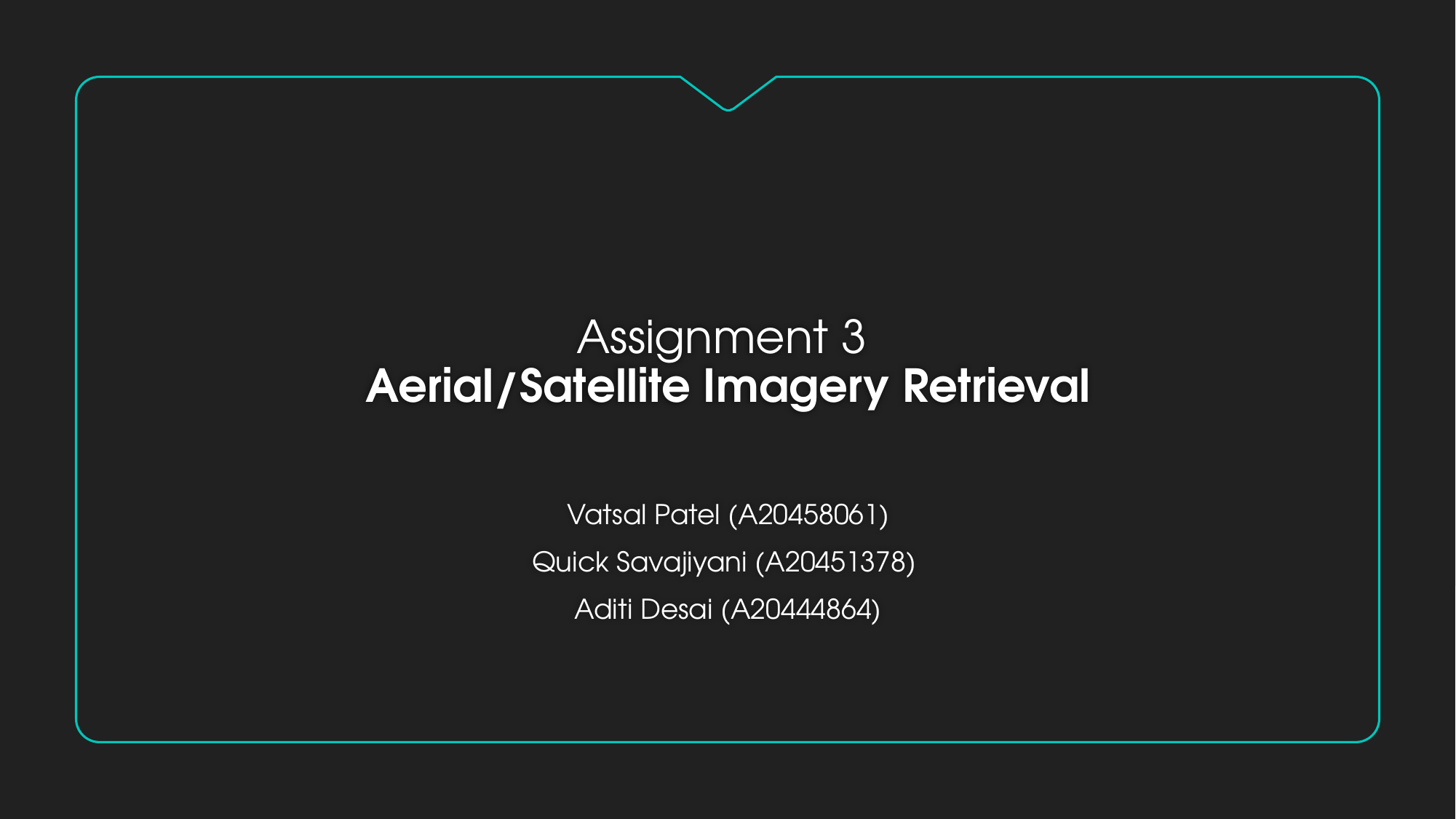

# Assignment 3 Aerial/Satellite Imagery Retrieval
Vatsal Patel (A20458061)
Quick Savajiyani (A20451378)
Aditi Desai (A20444864)